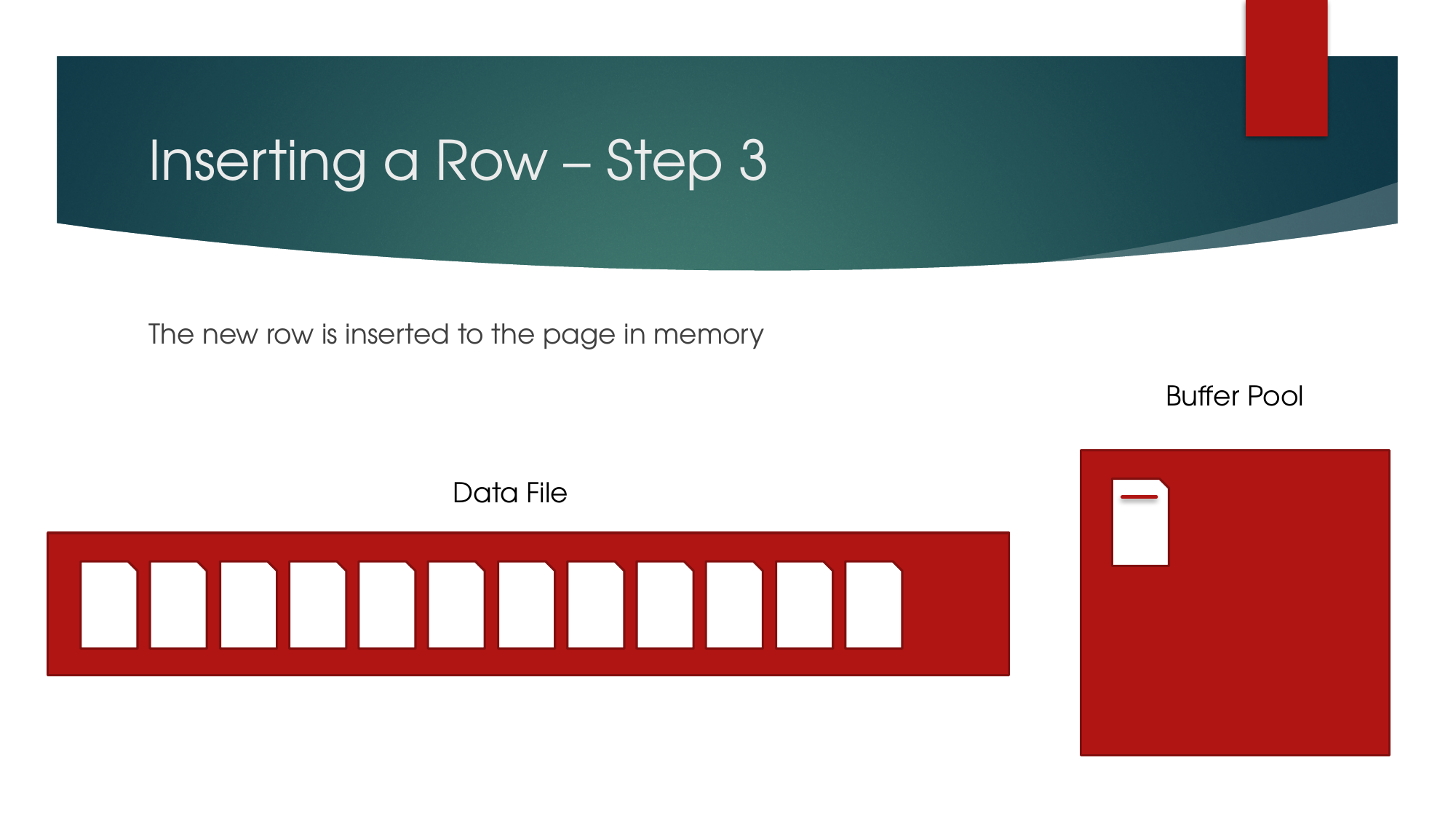

# Inserting a Row – Step 3
The new row is inserted to the page in memory
Buffer Pool

Data File